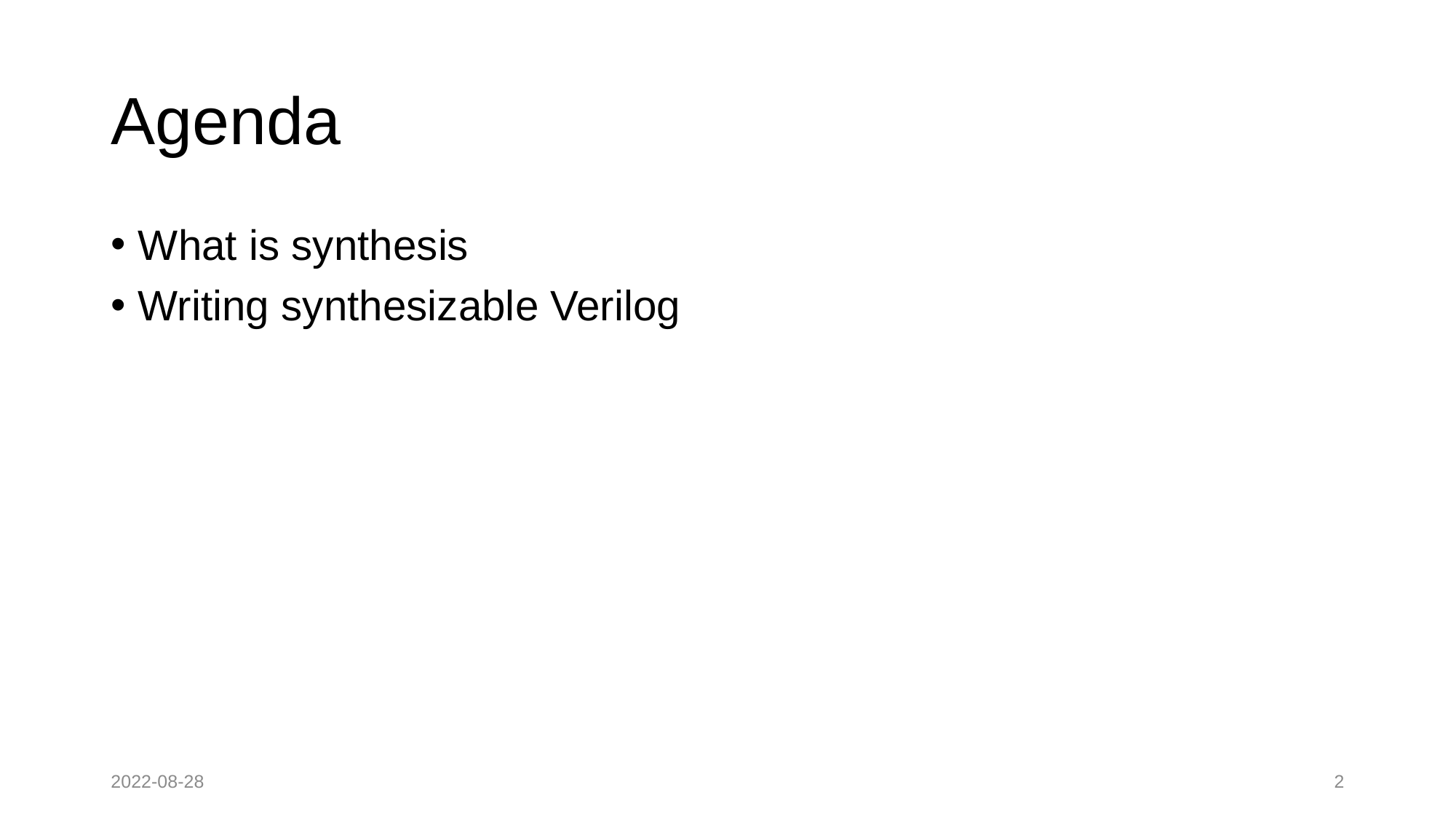

# Agenda
What is synthesis
Writing synthesizable Verilog
2022-08-28
2